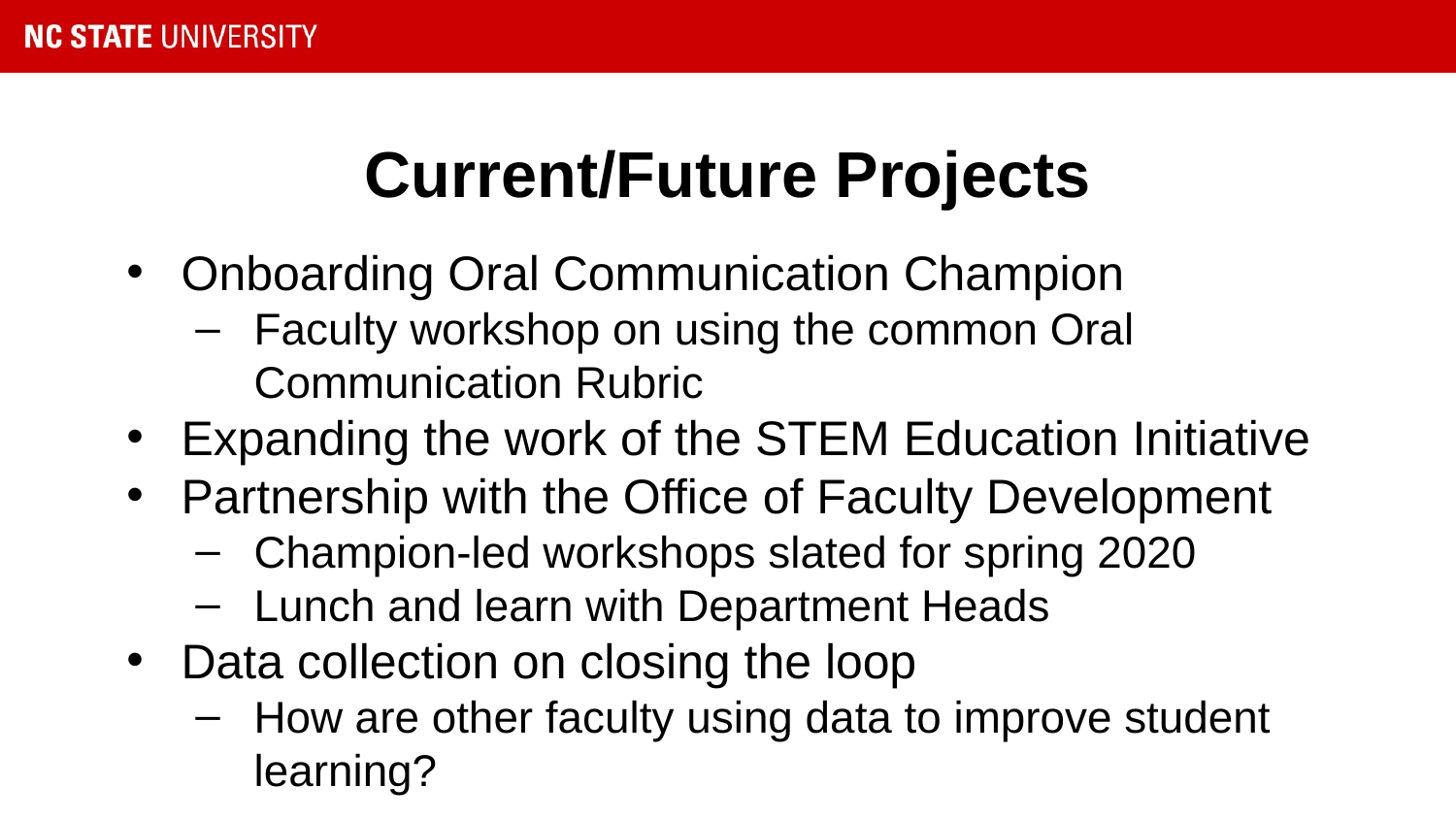

# Current/Future Projects
Onboarding Oral Communication Champion
Faculty workshop on using the common Oral Communication Rubric
Expanding the work of the STEM Education Initiative
Partnership with the Office of Faculty Development
Champion-led workshops slated for spring 2020
Lunch and learn with Department Heads
Data collection on closing the loop
How are other faculty using data to improve student learning?